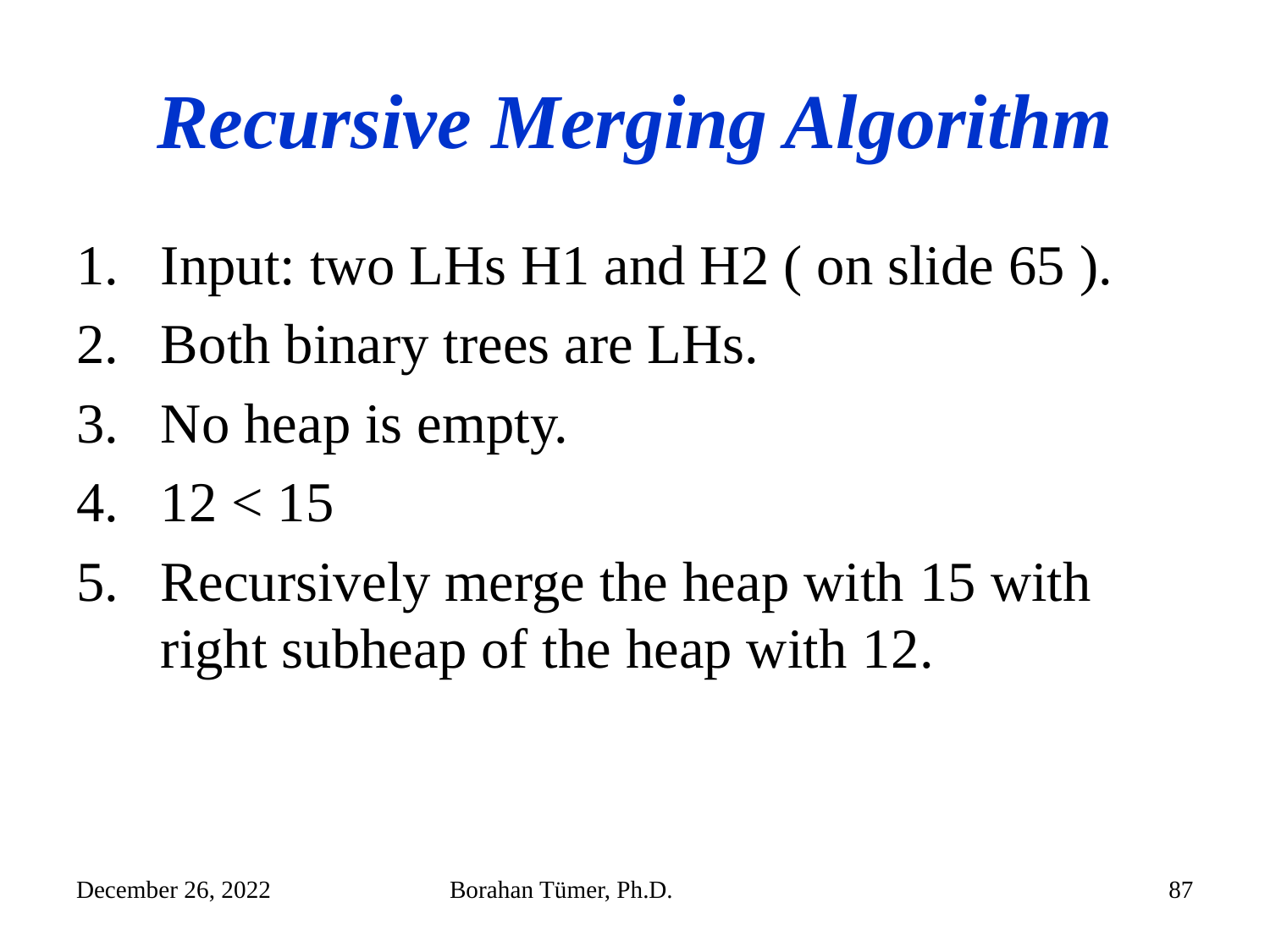

# Recursive Merging Algorithm
Input: two LHs H1 and H2 ( on slide 65 ).
Both binary trees are LHs.
No heap is empty.
12 < 15
Recursively merge the heap with 15 with right subheap of the heap with 12.
December 26, 2022
Borahan Tümer, Ph.D.
87